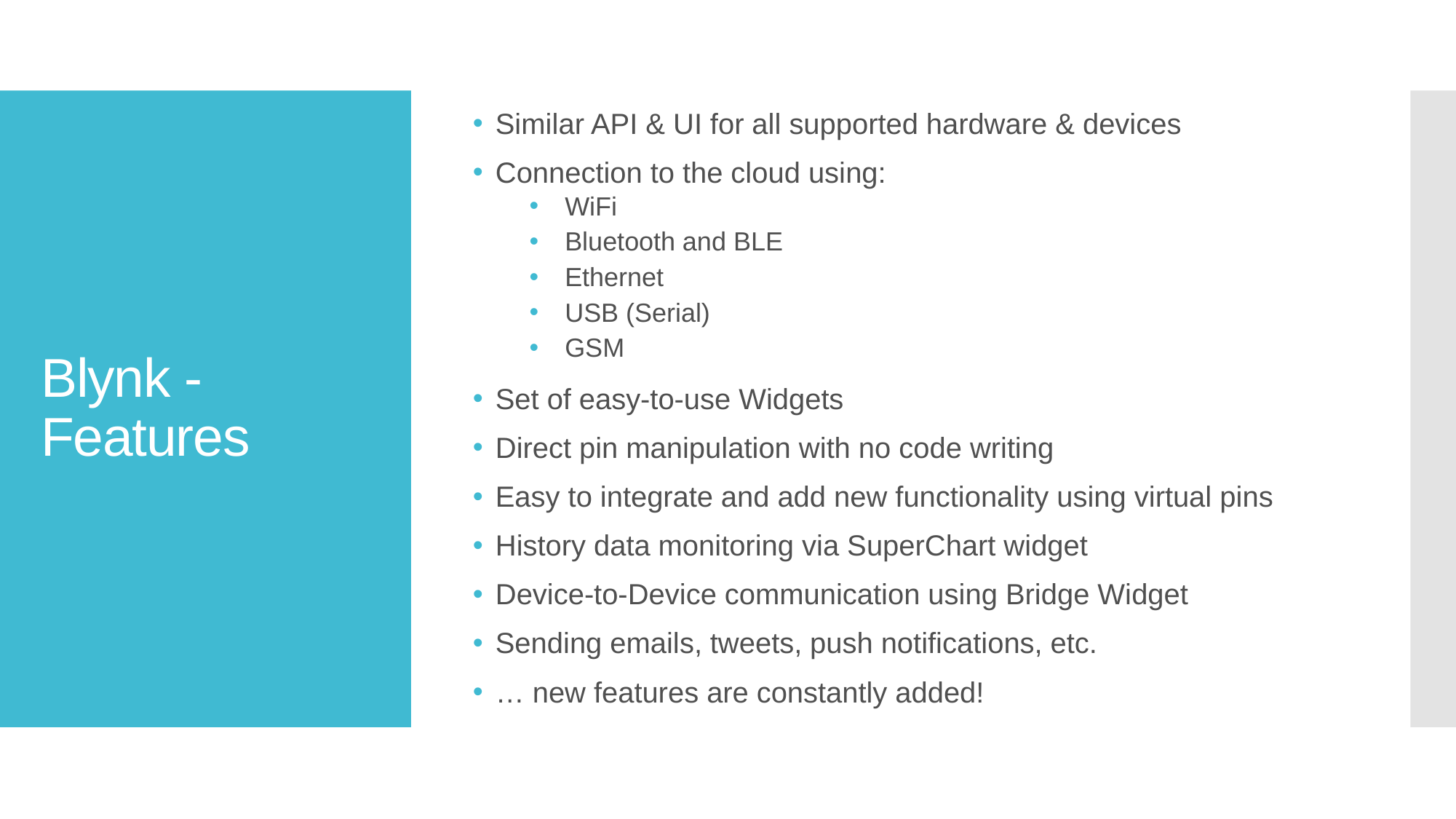

Similar API & UI for all supported hardware & devices
Connection to the cloud using:
WiFi
Bluetooth and BLE
Ethernet
USB (Serial)
GSM
Set of easy-to-use Widgets
Direct pin manipulation with no code writing
Easy to integrate and add new functionality using virtual pins
History data monitoring via SuperChart widget
Device-to-Device communication using Bridge Widget
Sending emails, tweets, push notifications, etc.
… new features are constantly added!
# Blynk - Features